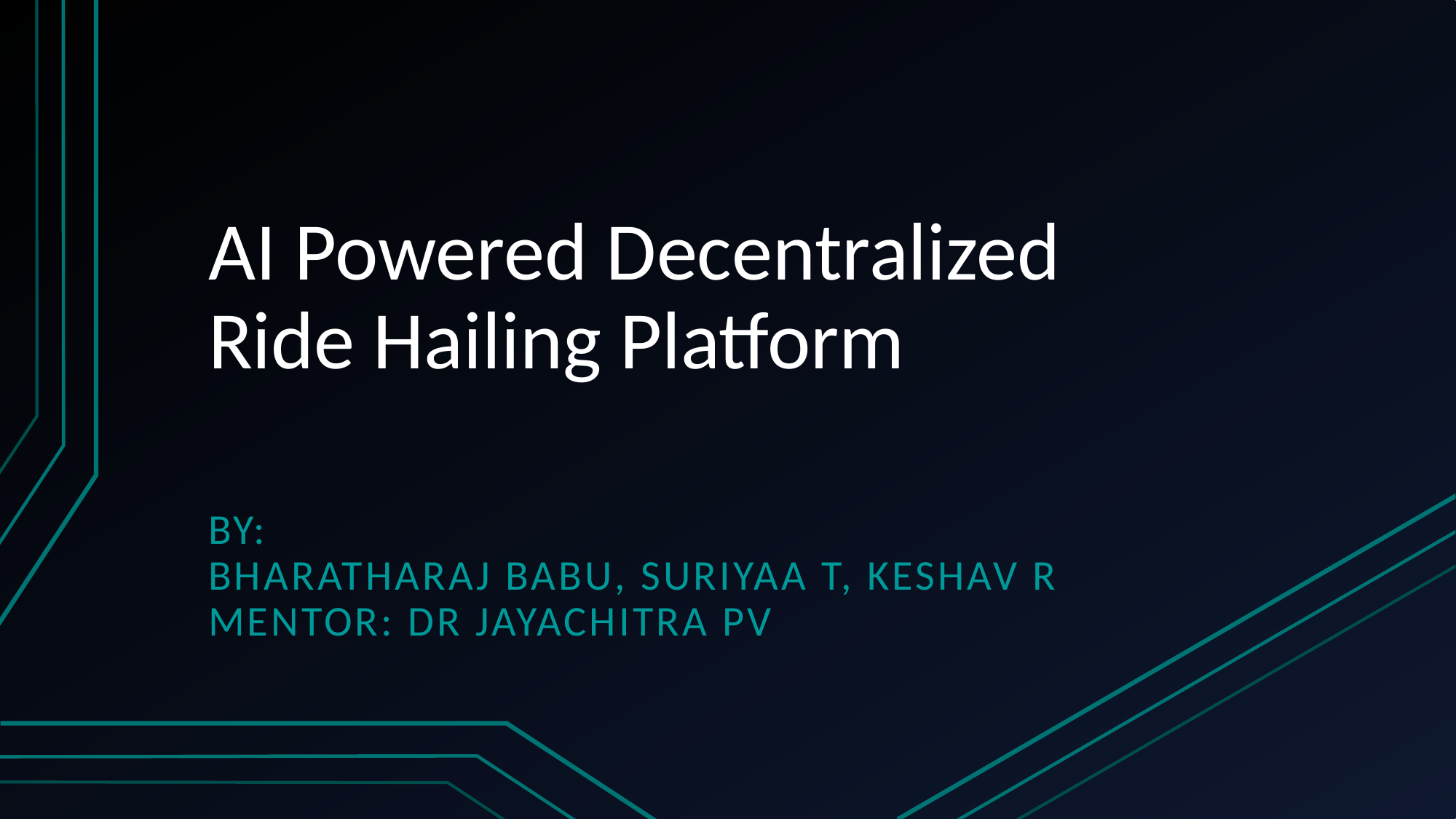

# AI Powered Decentralized Ride Hailing Platform
BY:
Bharatharaj babu, suriyaa t, keshav r
Mentor: Dr jayachitra pv